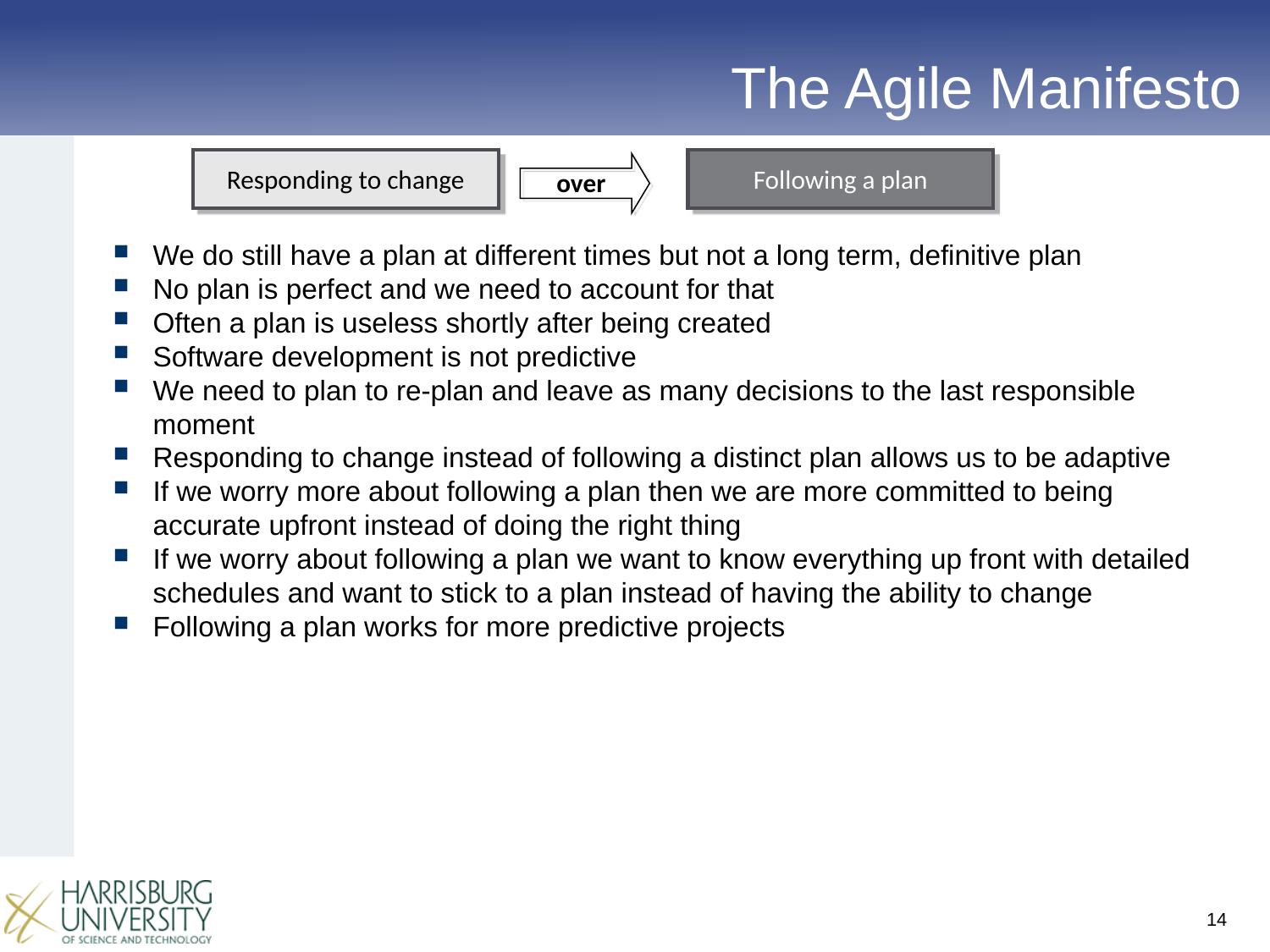

The Agile Manifesto
Responding to change
Following a plan

over

We do still have a plan at different times but not a long term, definitive plan
No plan is perfect and we need to account for that
Often a plan is useless shortly after being created
Software development is not predictive
We need to plan to re-plan and leave as many decisions to the last responsible moment
Responding to change instead of following a distinct plan allows us to be adaptive
If we worry more about following a plan then we are more committed to being accurate upfront instead of doing the right thing
If we worry about following a plan we want to know everything up front with detailed schedules and want to stick to a plan instead of having the ability to change
Following a plan works for more predictive projects

14